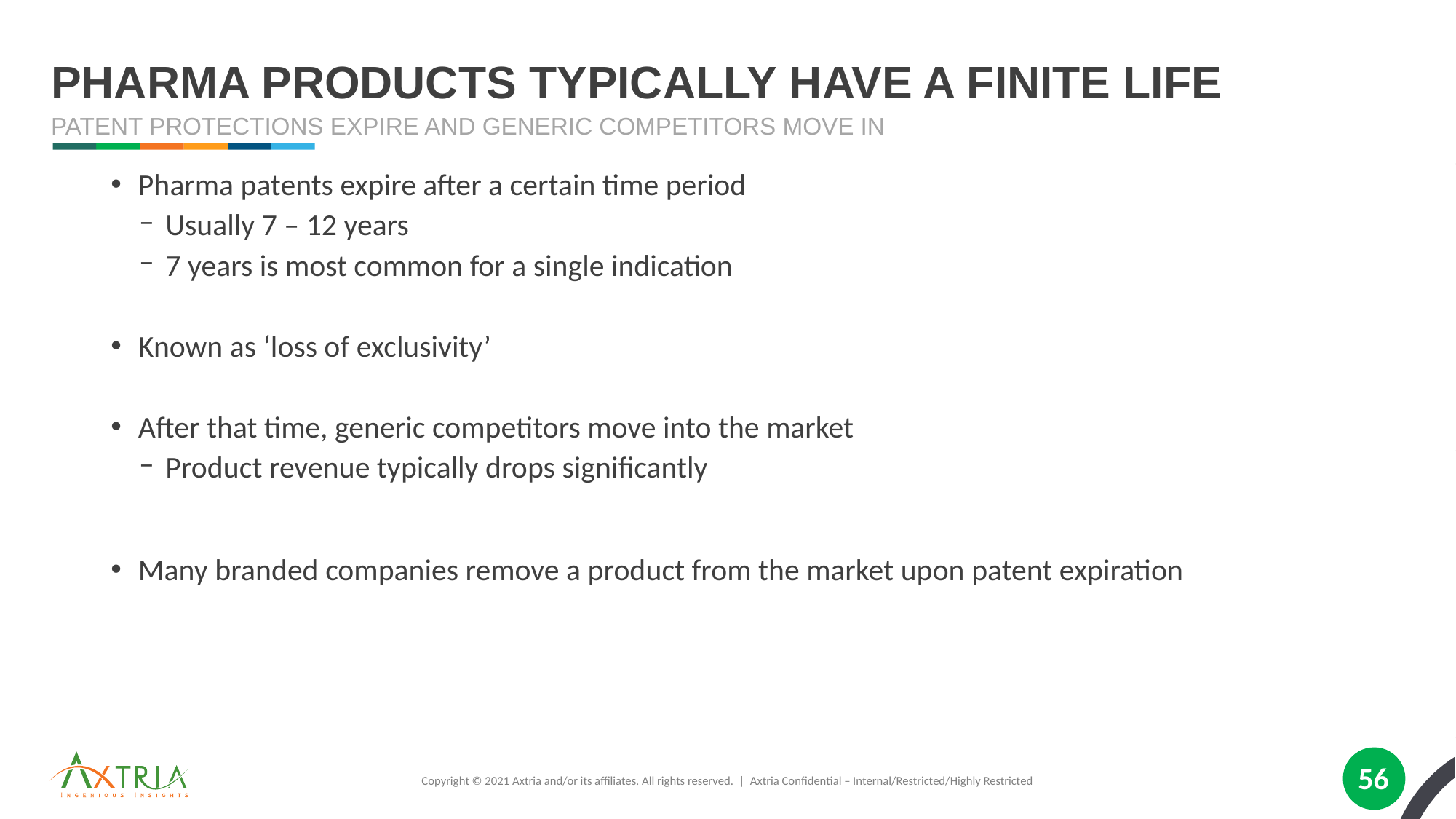

# Pharma Products Typically Have A Finite Life
Patent Protections Expire And Generic Competitors Move In
Pharma patents expire after a certain time period
Usually 7 – 12 years
7 years is most common for a single indication
Known as ‘loss of exclusivity’
After that time, generic competitors move into the market
Product revenue typically drops significantly

Many branded companies remove a product from the market upon patent expiration